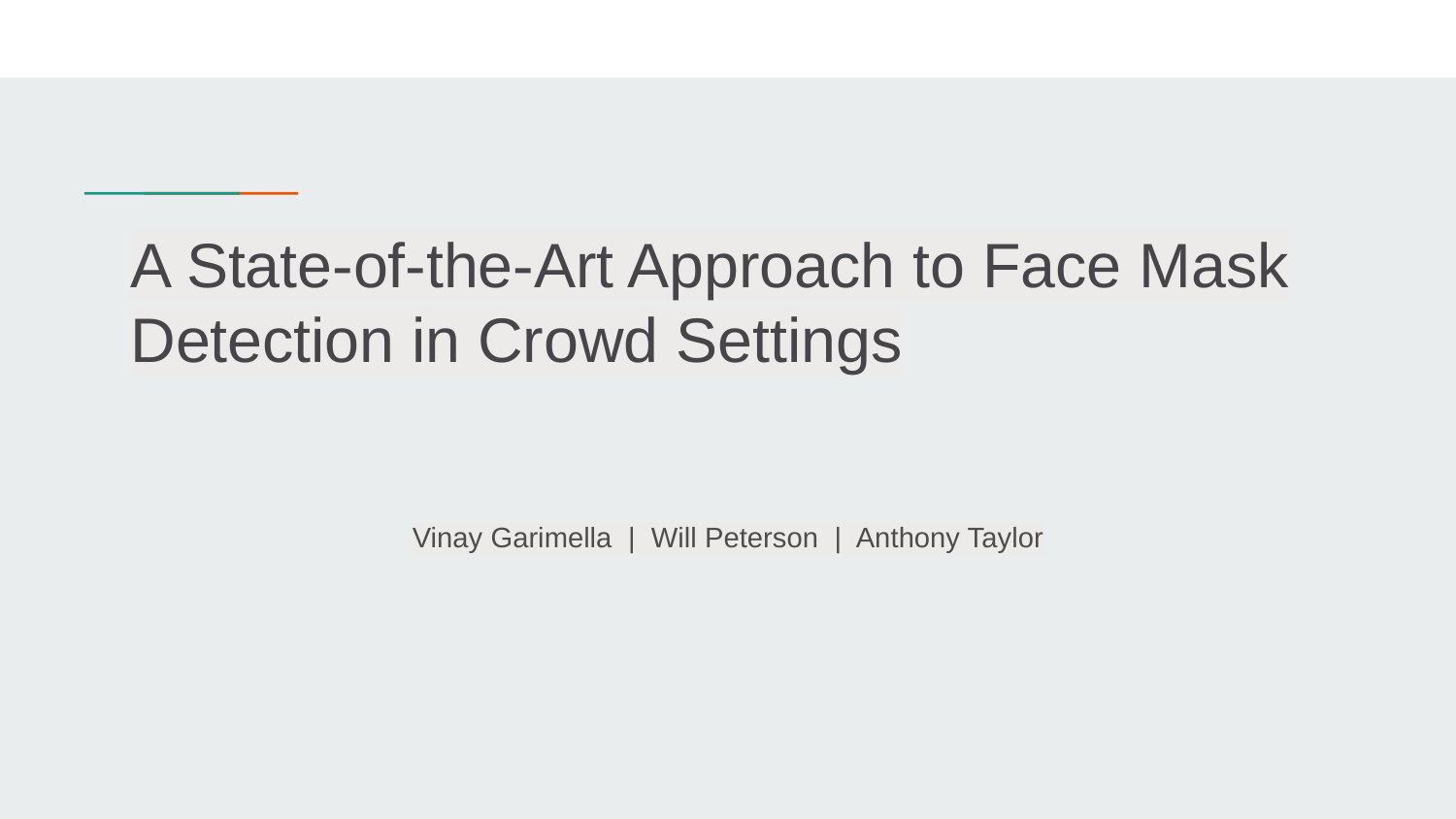

# A State-of-the-Art Approach to Face Mask Detection in Crowd Settings
Vinay Garimella  |  Will Peterson  |  Anthony Taylor​